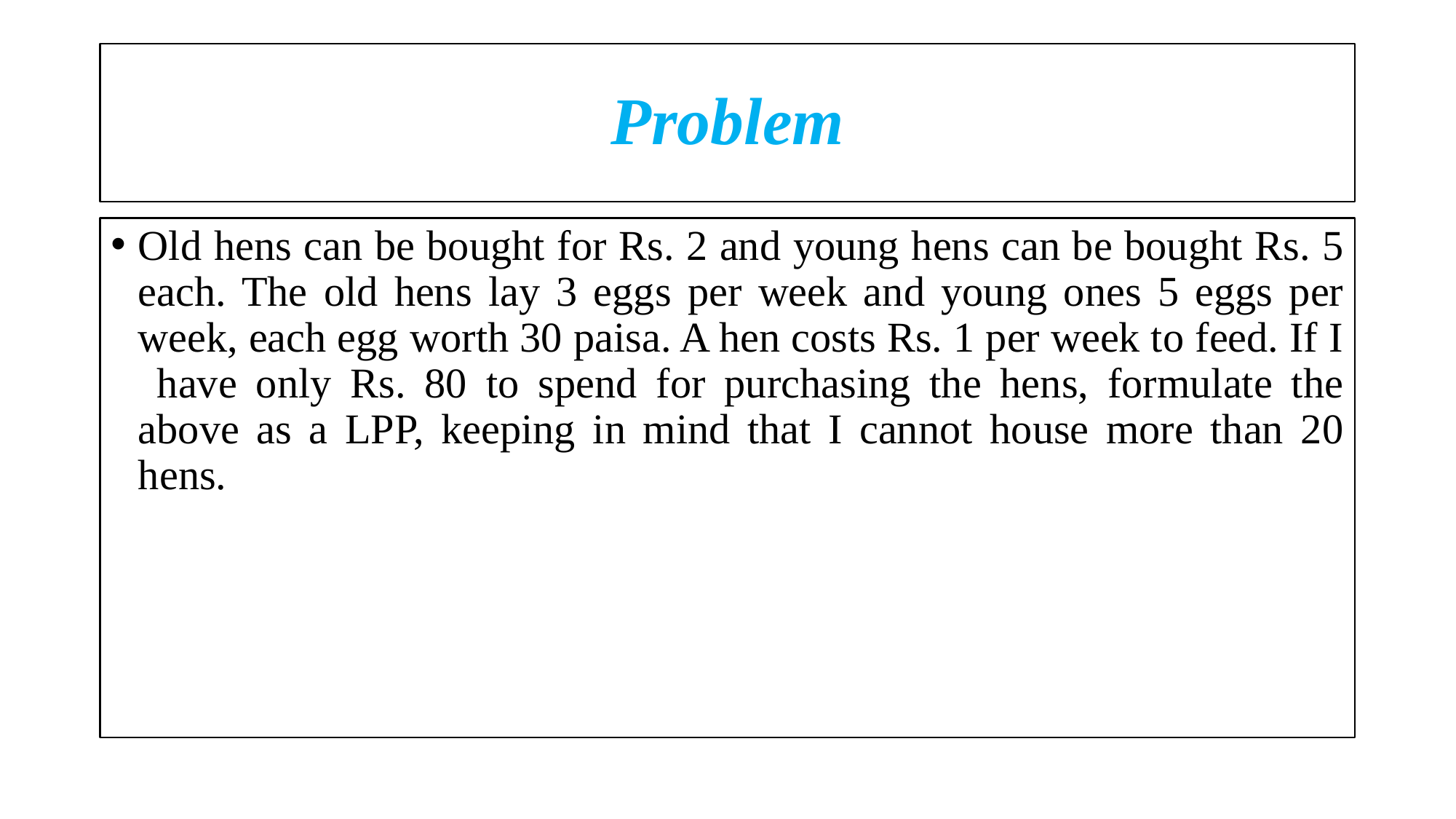

# Problem
Old hens can be bought for Rs. 2 and young hens can be bought Rs. 5 each. The old hens lay 3 eggs per week and young ones 5 eggs per week, each egg worth 30 paisa. A hen costs Rs. 1 per week to feed. If I  have only Rs. 80 to spend for purchasing the hens, formulate the above as a LPP, keeping in mind that I cannot house more than 20 hens.